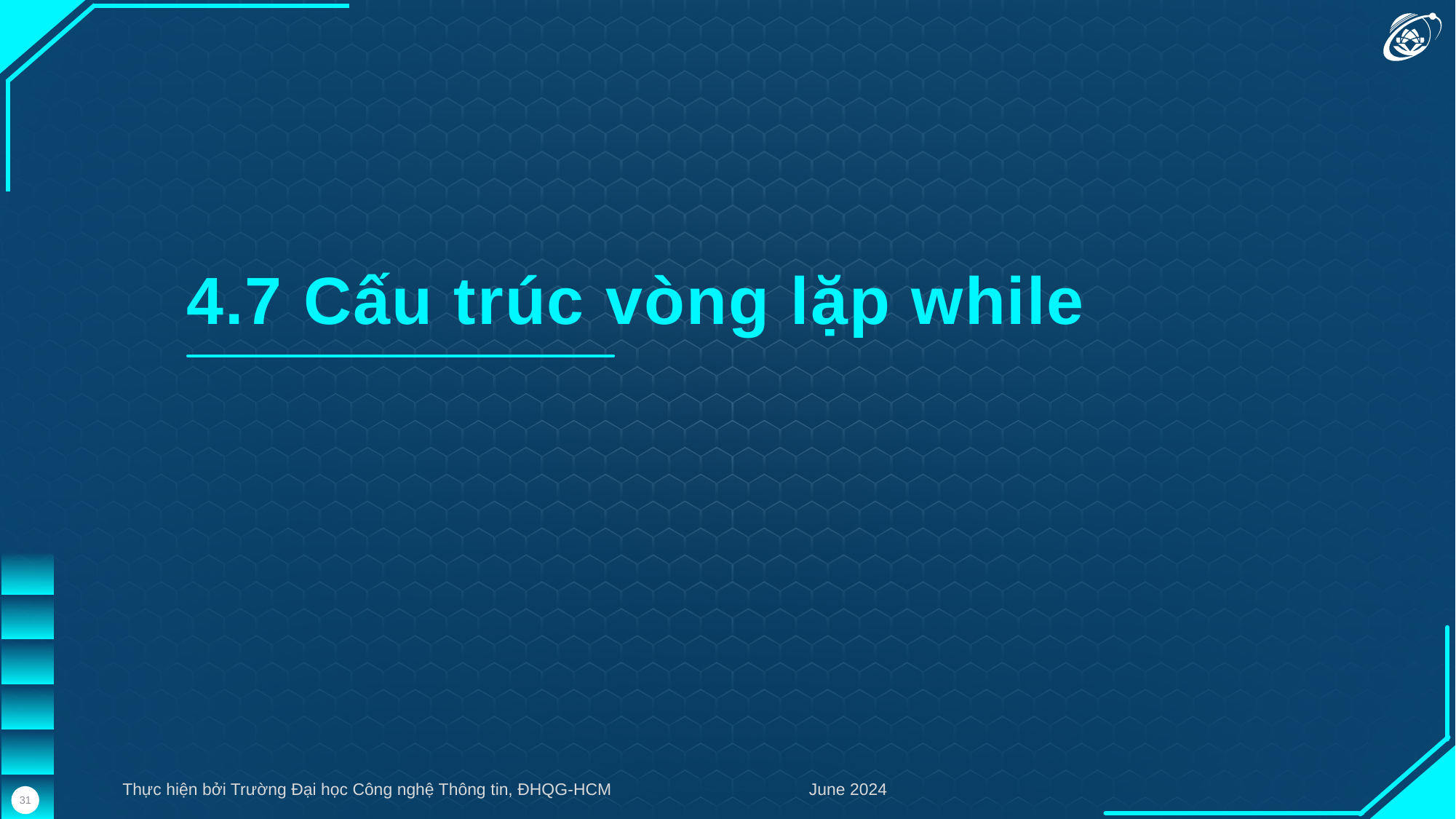

4.7 Cấu trúc vòng lặp while

Thực hiện bởi Trường Đại học Công nghệ Thông tin, ĐHQG-HCM
June 2024
31